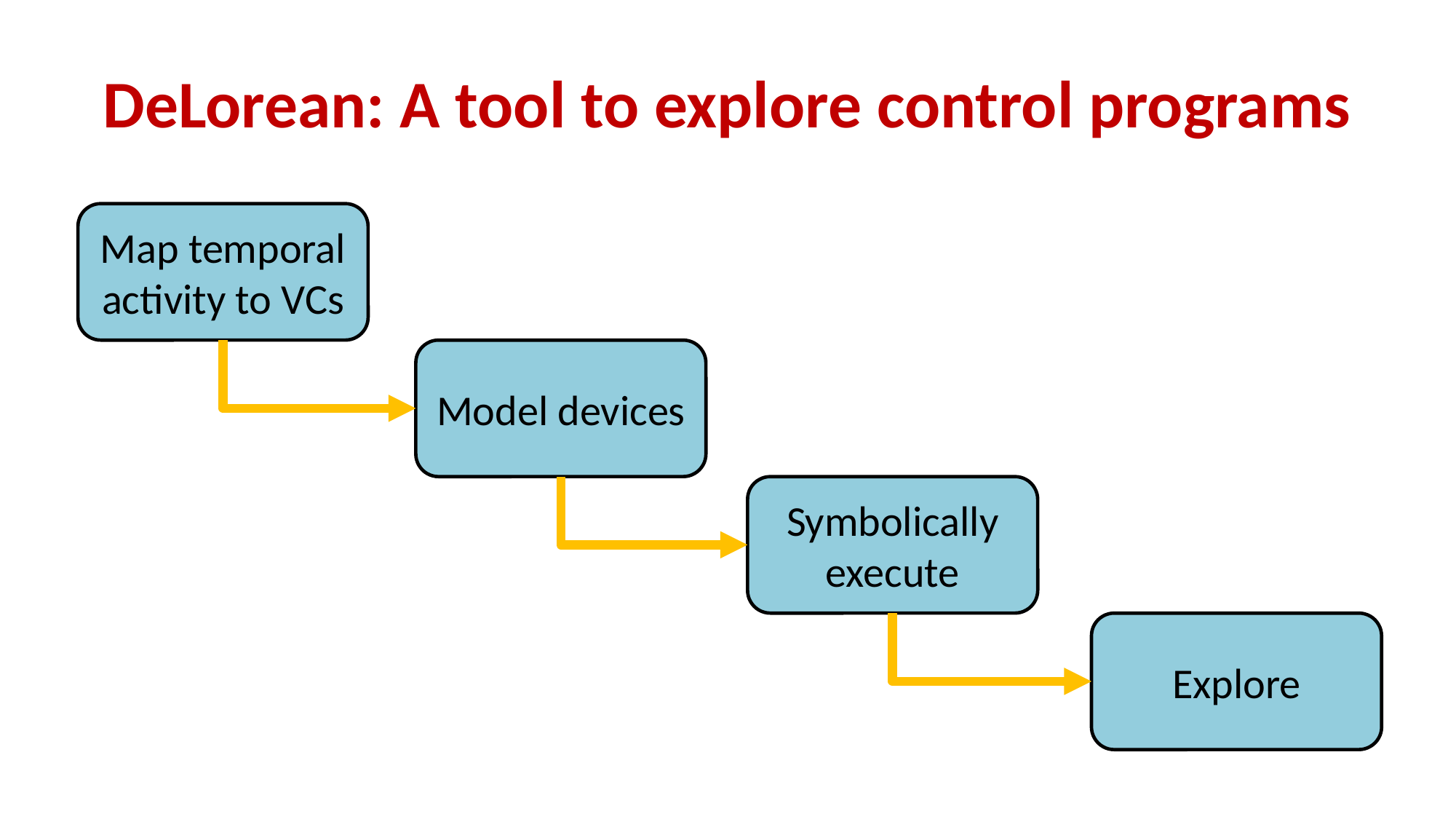

# DeLorean: A tool to explore control programs
Map temporal activity to VCs
Model devices
Symbolically execute
Explore